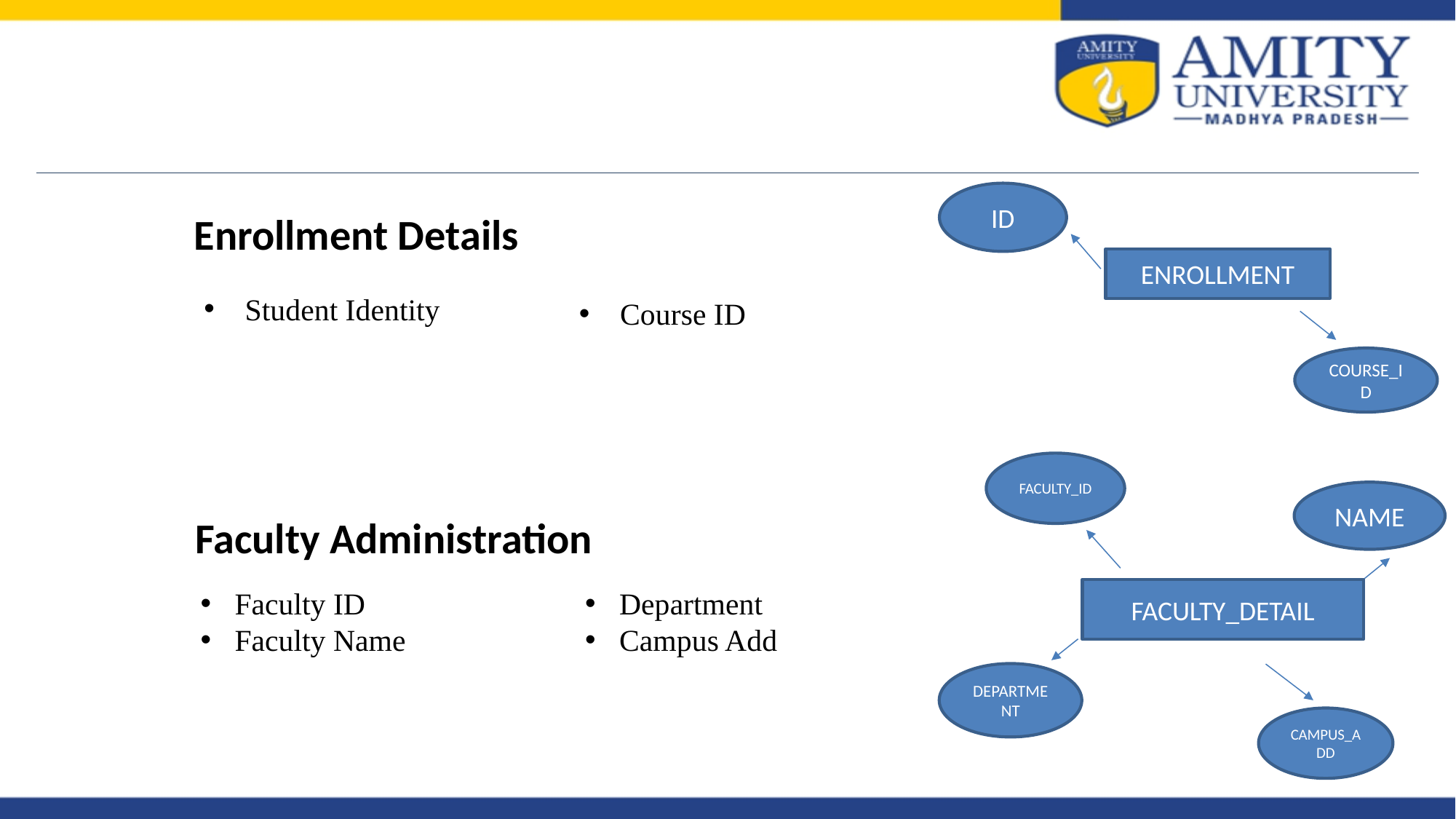

# Enrollment Details
ID
ENROLLMENT
Student Identity

Course ID
COURSE_ID
FACULTY_ID
NAME
Faculty Administration
Faculty ID
Faculty Name
Department
Campus Add
FACULTY_DETAIL
DEPARTMENT
CAMPUS_ADD